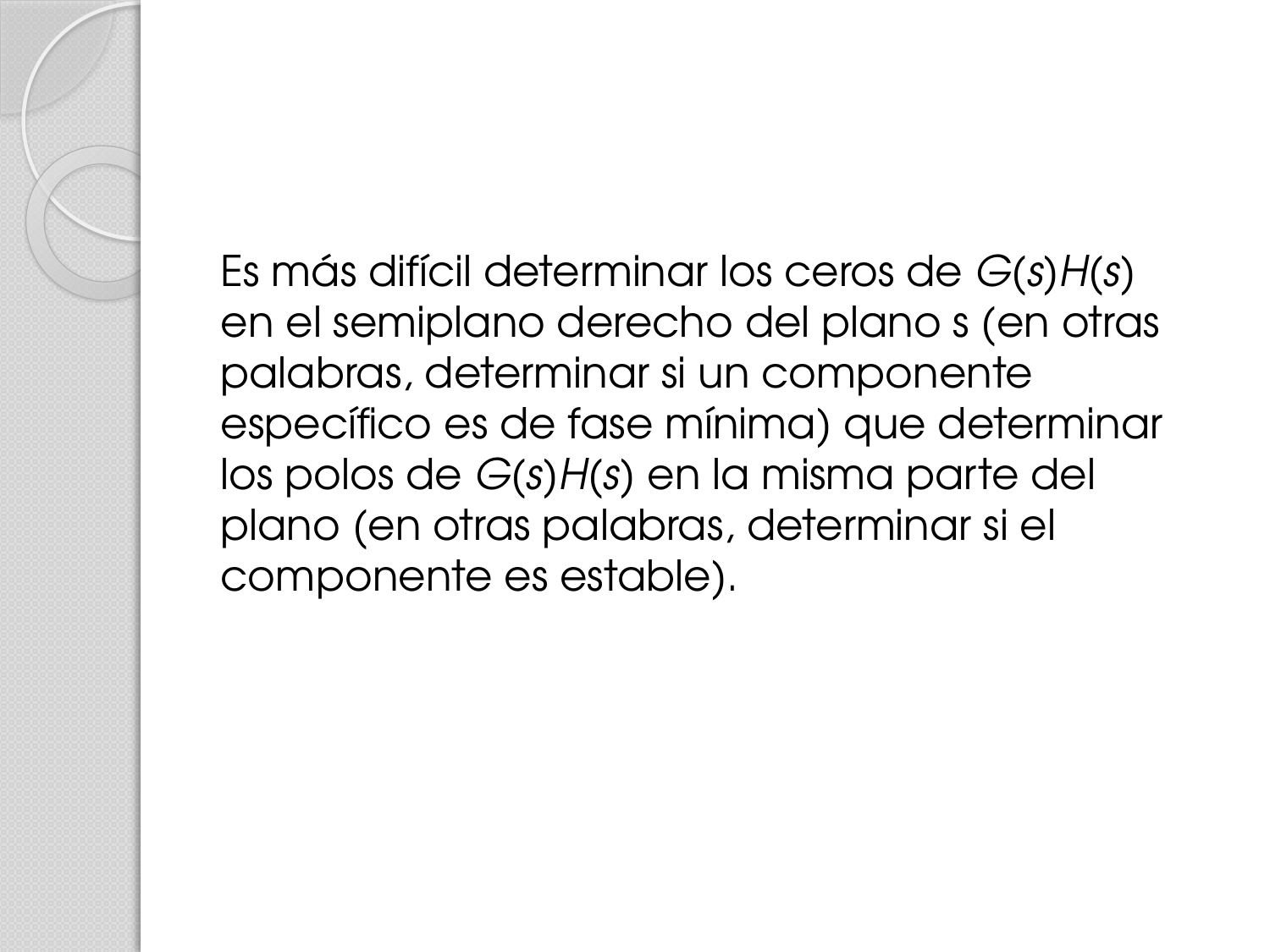

Es más difícil determinar los ceros de G(s)H(s) en el semiplano derecho del plano s (en otras palabras, determinar si un componente específico es de fase mínima) que determinar los polos de G(s)H(s) en la misma parte del plano (en otras palabras, determinar si el componente es estable).